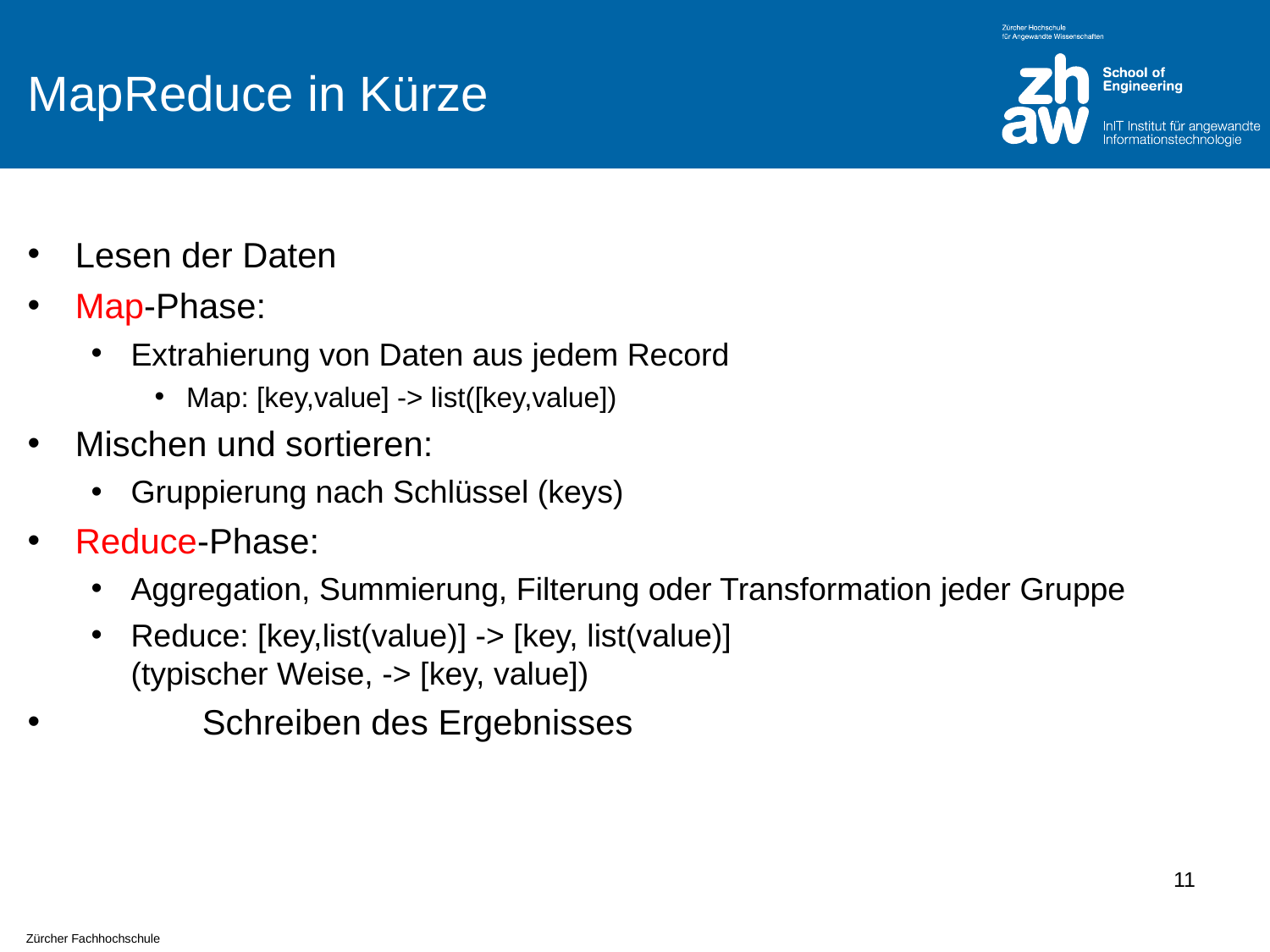

# MapReduce in Kürze
Lesen der Daten
Map-Phase:
Extrahierung von Daten aus jedem Record
Map: [key,value] -> list([key,value])
Mischen und sortieren:
Gruppierung nach Schlüssel (keys)
Reduce-Phase:
Aggregation, Summierung, Filterung oder Transformation jeder Gruppe
Reduce: [key,list(value)] -> [key, list(value)]
(typischer Weise, -> [key, value])
	Schreiben des Ergebnisses

11